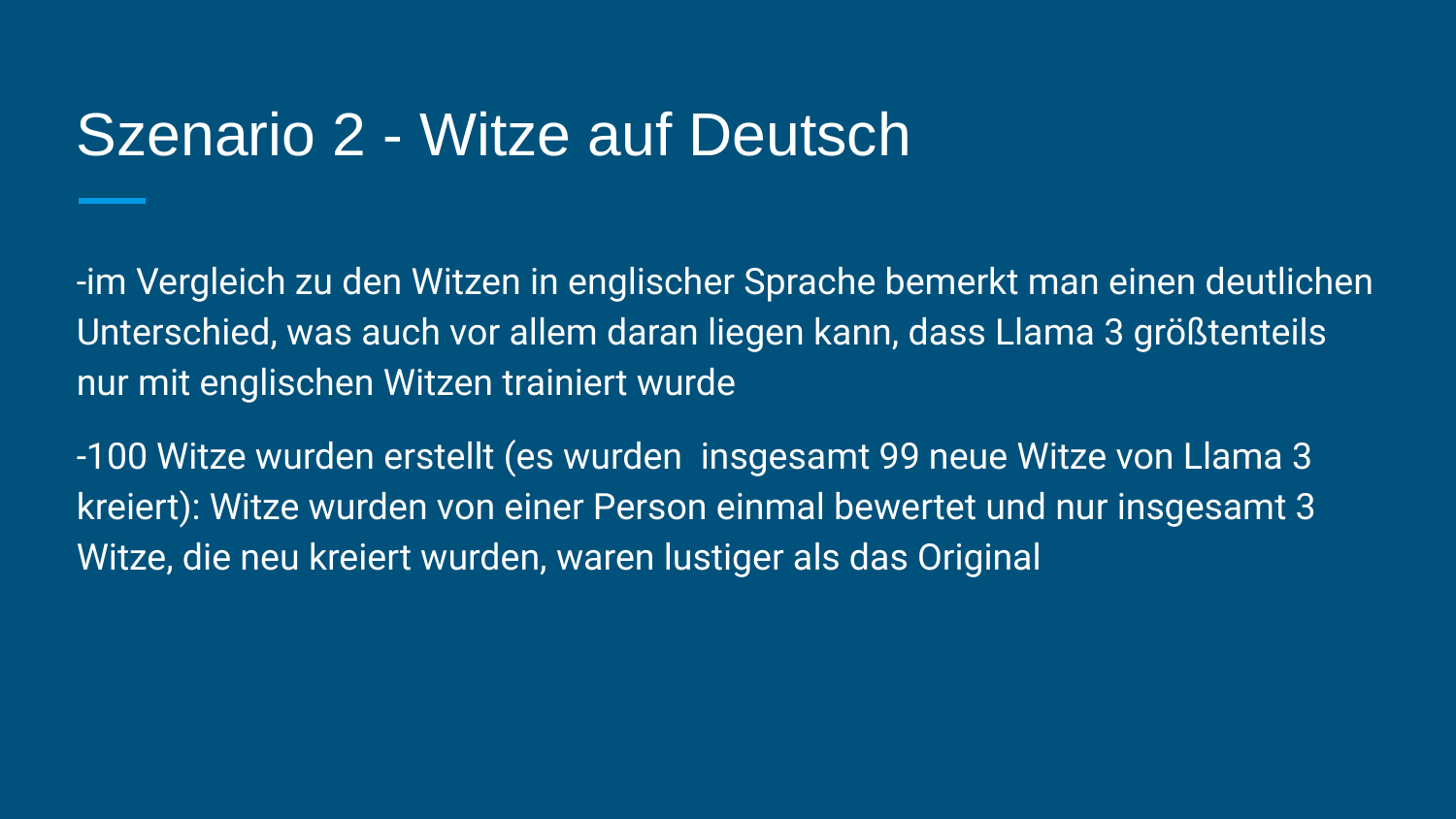

# Szenario 2 - Witze auf Deutsch
-im Vergleich zu den Witzen in englischer Sprache bemerkt man einen deutlichen Unterschied, was auch vor allem daran liegen kann, dass Llama 3 größtenteils nur mit englischen Witzen trainiert wurde
-100 Witze wurden erstellt (es wurden  insgesamt 99 neue Witze von Llama 3 kreiert): Witze wurden von einer Person einmal bewertet und nur insgesamt 3 Witze, die neu kreiert wurden, waren lustiger als das Original